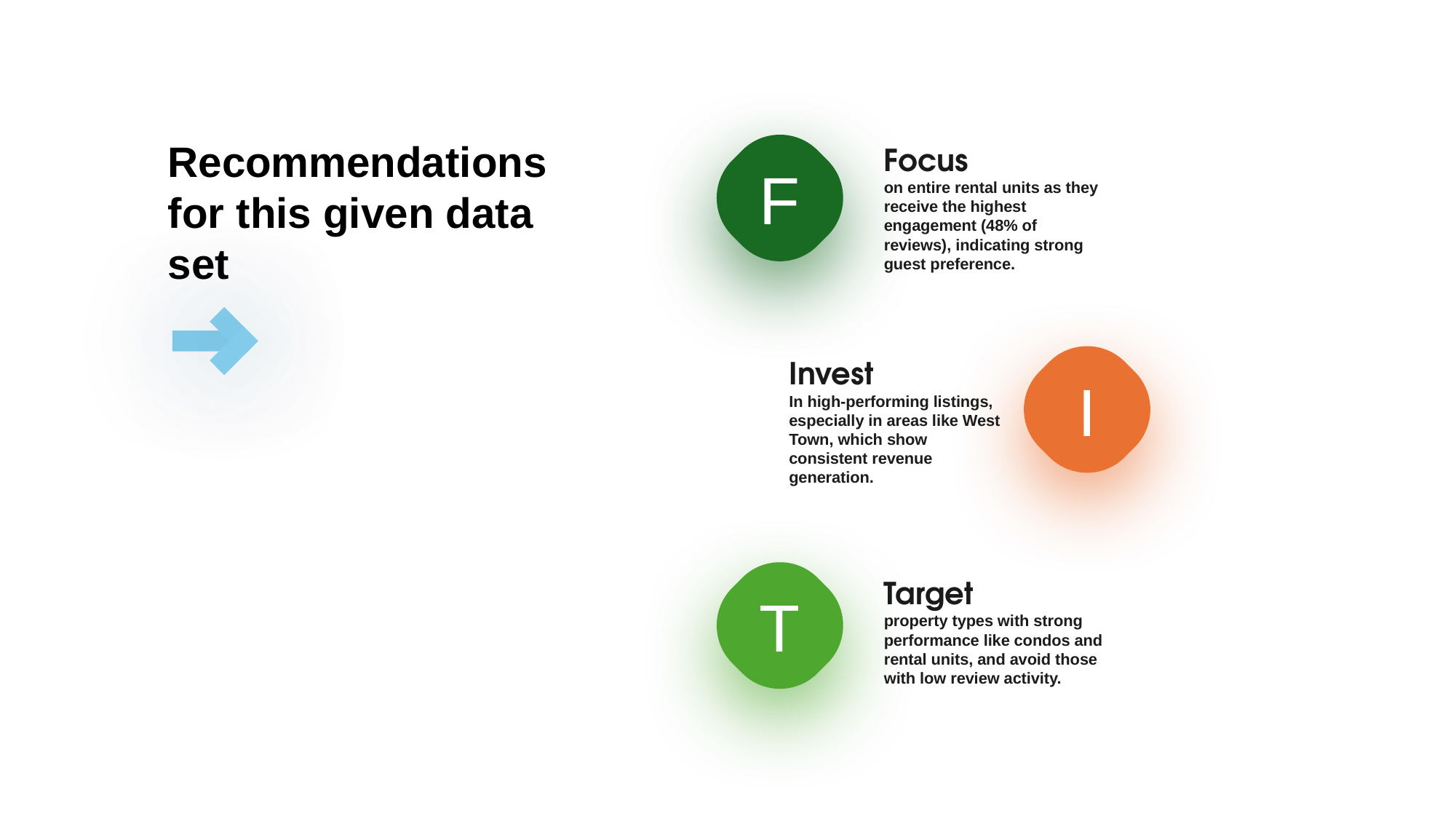

Recommendations for this given data set
F
Focus
on entire rental units as they receive the highest engagement (48% of reviews), indicating strong guest preference.

I
Invest
In high-performing listings, especially in areas like West Town, which show consistent revenue generation.
T
Target
property types with strong performance like condos and rental units, and avoid those with low review activity.